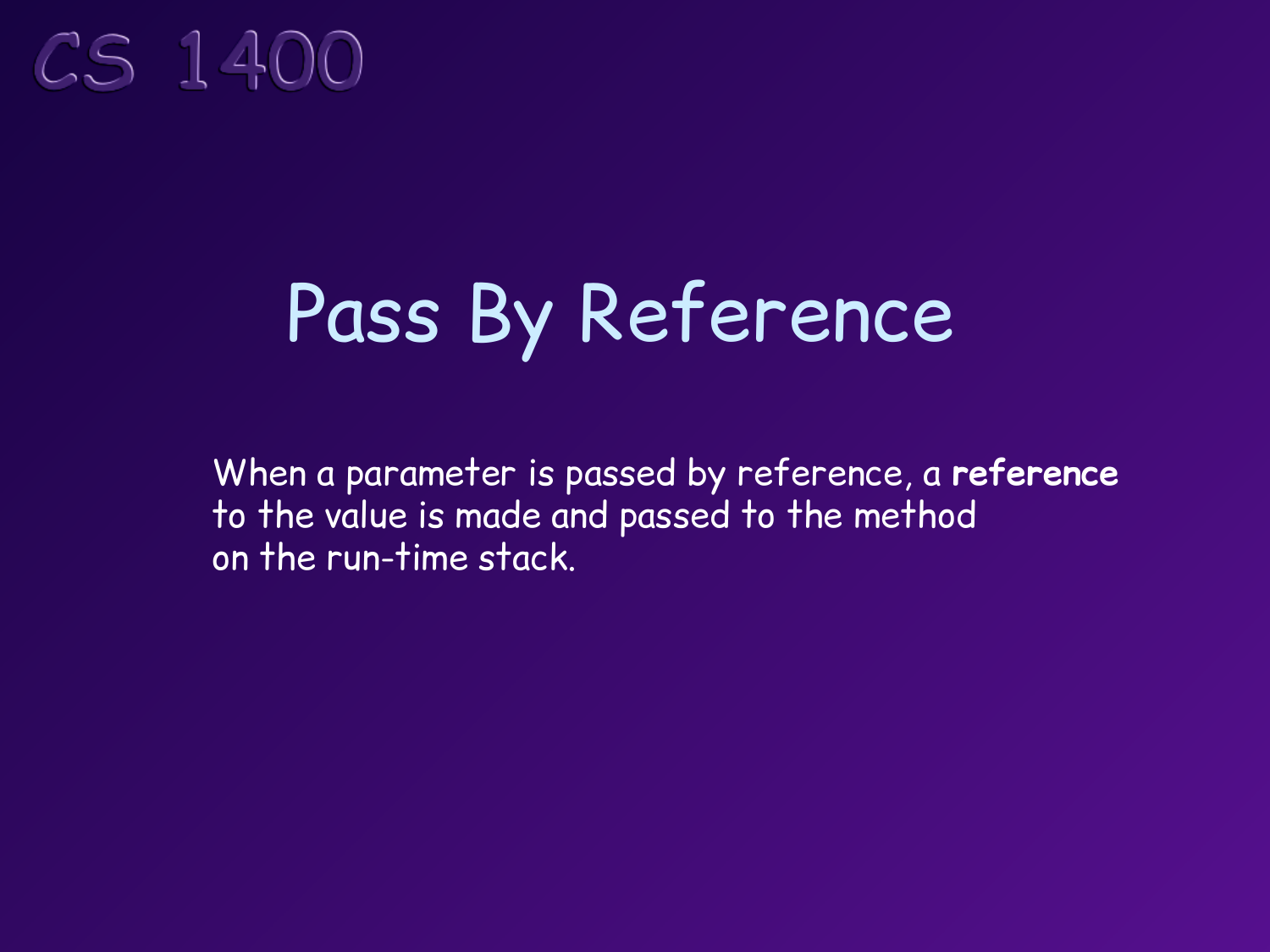

# Pass By Reference
When a parameter is passed by reference, a reference
to the value is made and passed to the method
on the run-time stack.